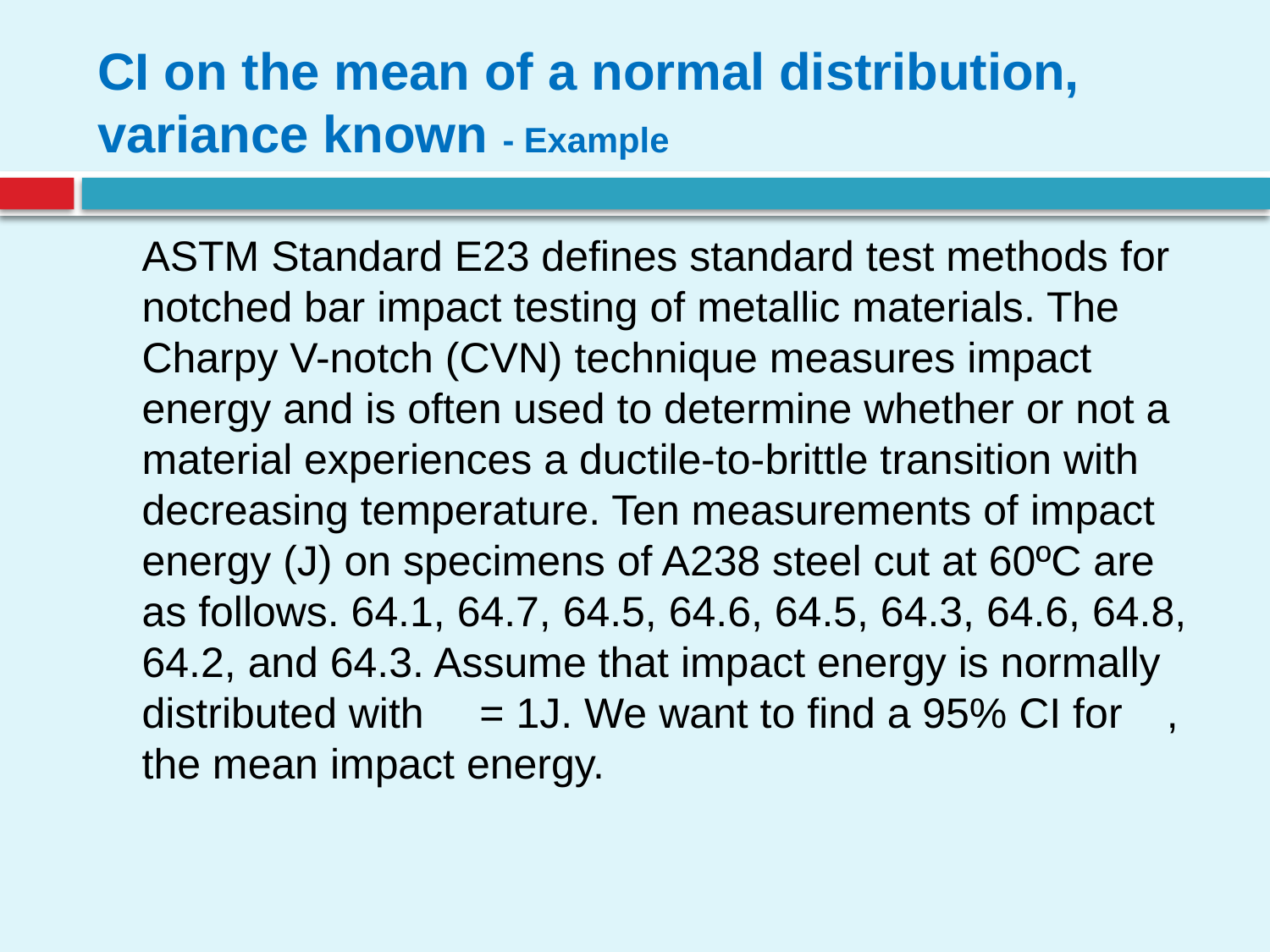

# CI on the mean of a normal distribution, variance known - Example
	ASTM Standard E23 deﬁnes standard test methods for notched bar impact testing of metallic materials. The Charpy V-notch (CVN) technique measures impact energy and is often used to determine whether or not a material experiences a ductile-to-brittle transition with decreasing temperature. Ten measurements of impact energy (J) on specimens of A238 steel cut at 60ºC are as follows. 64.1, 64.7, 64.5, 64.6, 64.5, 64.3, 64.6, 64.8, 64.2, and 64.3. Assume that impact energy is normally distributed with σ = 1J. We want to ﬁnd a 95% CI for μ, the mean impact energy.